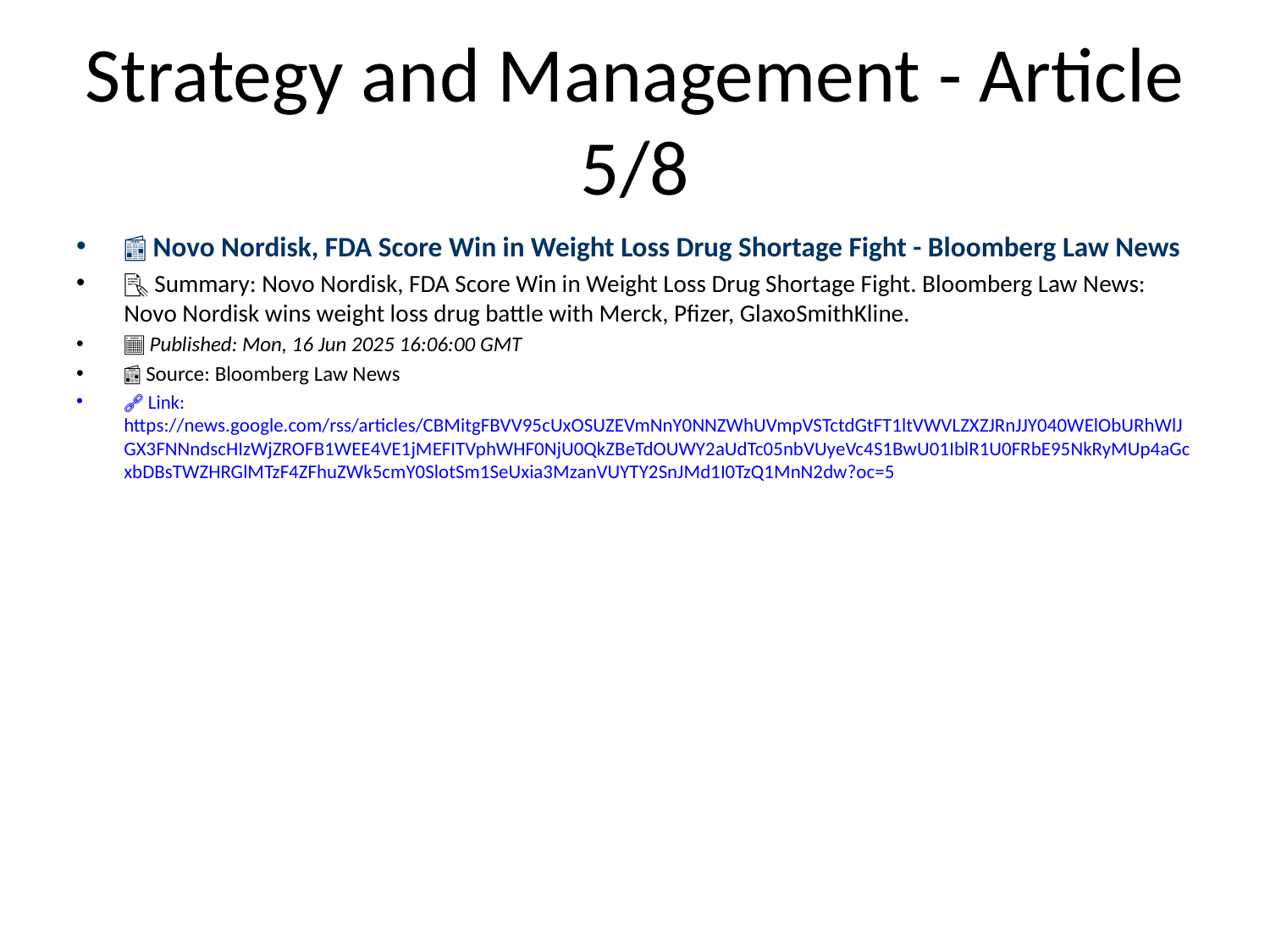

# Strategy and Management - Article 5/8
📰 Novo Nordisk, FDA Score Win in Weight Loss Drug Shortage Fight - Bloomberg Law News
📝 Summary: Novo Nordisk, FDA Score Win in Weight Loss Drug Shortage Fight. Bloomberg Law News: Novo Nordisk wins weight loss drug battle with Merck, Pfizer, GlaxoSmithKline.
📅 Published: Mon, 16 Jun 2025 16:06:00 GMT
📰 Source: Bloomberg Law News
🔗 Link: https://news.google.com/rss/articles/CBMitgFBVV95cUxOSUZEVmNnY0NNZWhUVmpVSTctdGtFT1ltVWVLZXZJRnJJY040WElObURhWlJGX3FNNndscHIzWjZROFB1WEE4VE1jMEFITVphWHF0NjU0QkZBeTdOUWY2aUdTc05nbVUyeVc4S1BwU01IblR1U0FRbE95NkRyMUp4aGcxbDBsTWZHRGlMTzF4ZFhuZWk5cmY0SlotSm1SeUxia3MzanVUYTY2SnJMd1I0TzQ1MnN2dw?oc=5